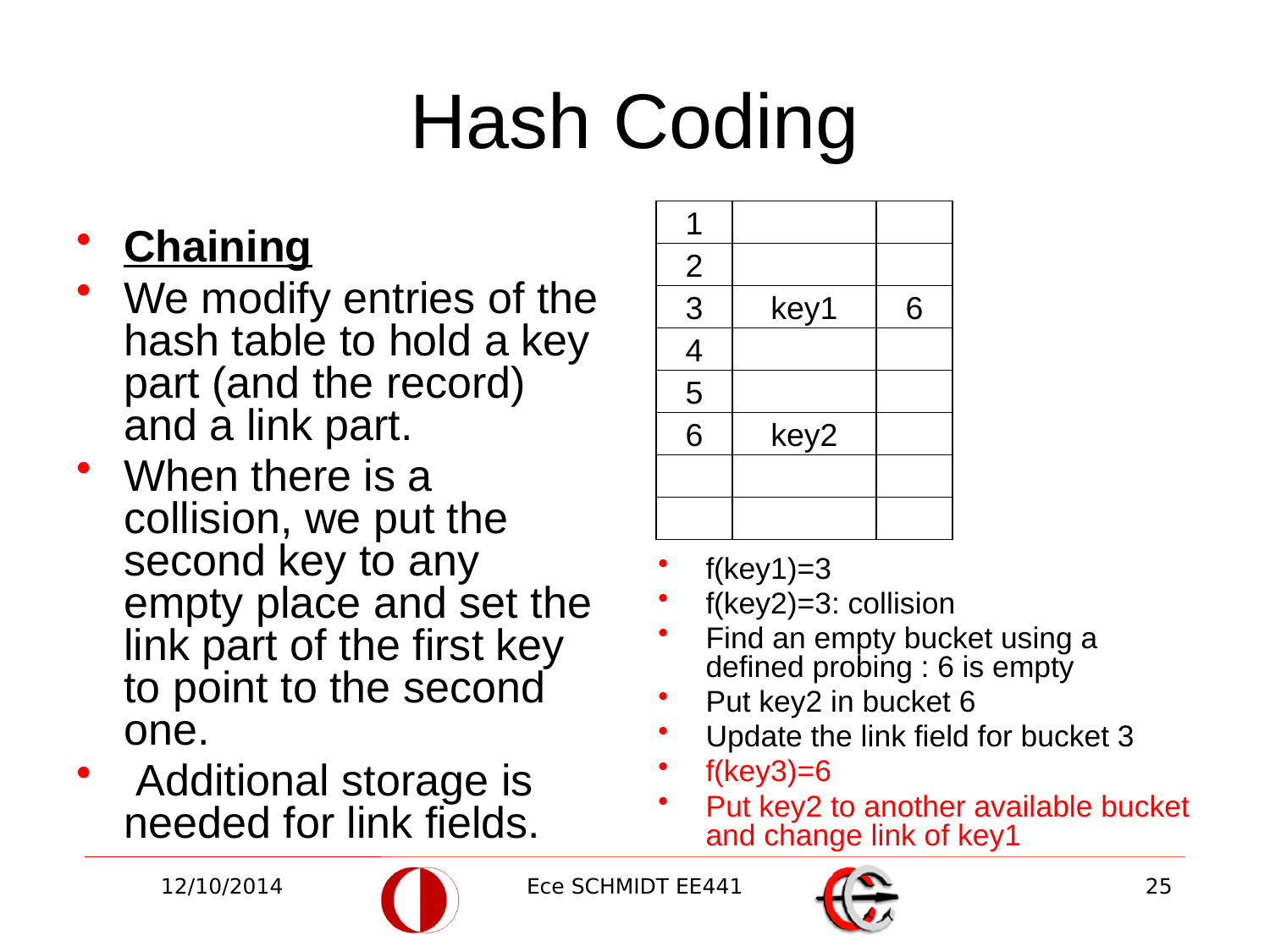

# Hash Coding
1

Chaining
We modify entries of the hash table to hold a key part (and the record) and a link part.
When there is a collision, we put the second key to any empty place and set the link part of the first key to point to the second one.
 Additional storage is needed for link fields.
2

3
key1
6
4

5

6
key2

f(key1)=3
f(key2)=3: collision
Find an empty bucket using a defined probing : 6 is empty
Put key2 in bucket 6
Update the link field for bucket 3
f(key3)=6
Put key2 to another available bucket and change link of key1
12/10/2014
Ece SCHMIDT EE441
25